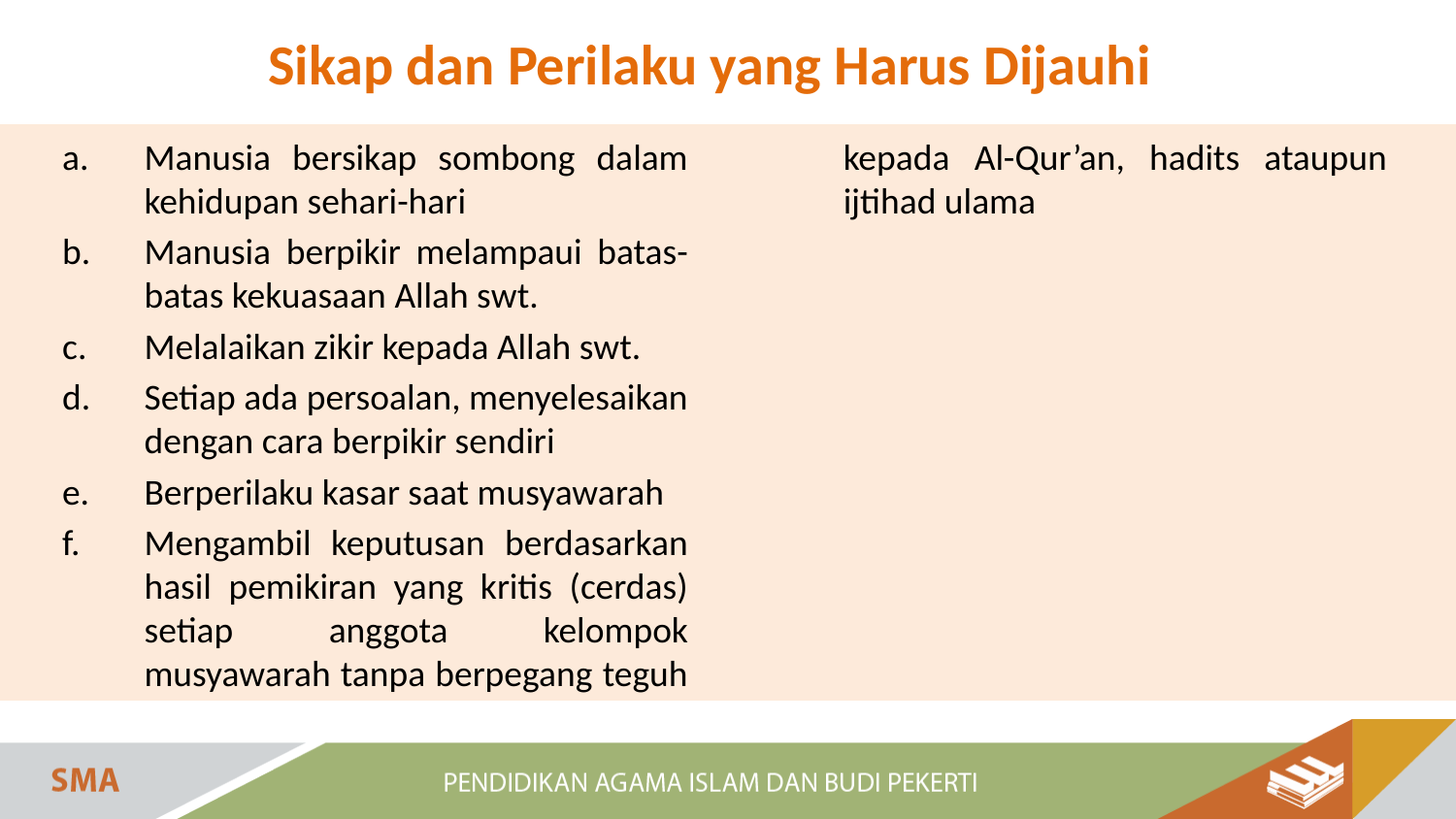

Sikap dan Perilaku yang Harus Dijauhi

Manusia bersikap sombong dalam kehidupan sehari-hari
Manusia berpikir melampaui batas-batas kekuasaan Allah swt.
Melalaikan zikir kepada Allah swt.
Setiap ada persoalan, menyelesaikan dengan cara berpikir sendiri
Berperilaku kasar saat musyawarah
Mengambil keputusan berdasarkan hasil pemikiran yang kritis (cerdas) setiap anggota kelompok musyawarah tanpa berpegang teguh kepada Al-Qur’an, hadits ataupun ijtihad ulama